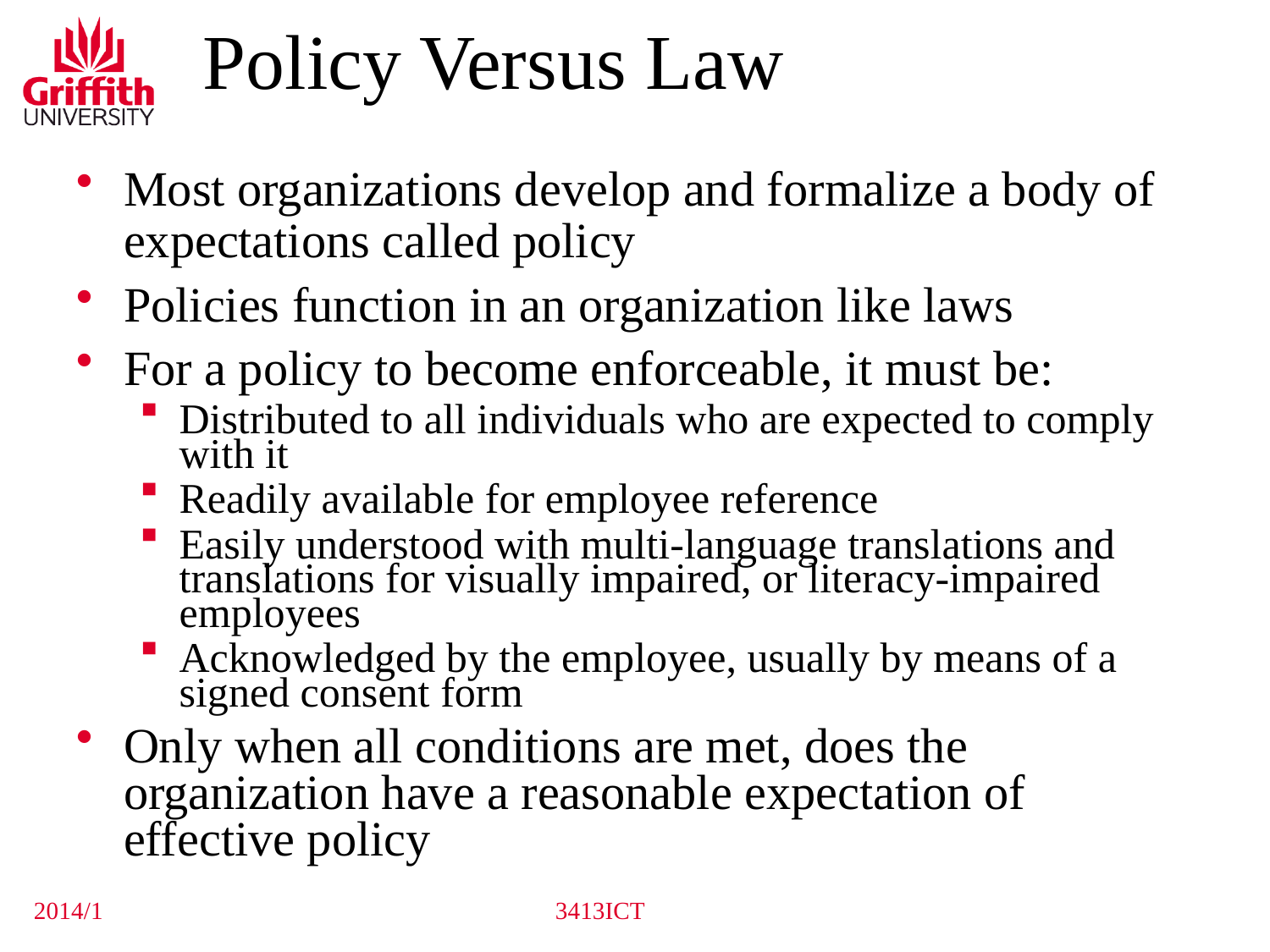

Policy Versus Law
Most organizations develop and formalize a body of expectations called policy
Policies function in an organization like laws
For a policy to become enforceable, it must be:
Distributed to all individuals who are expected to comply with it
Readily available for employee reference
Easily understood with multi-language translations and translations for visually impaired, or literacy-impaired employees
Acknowledged by the employee, usually by means of a signed consent form
Only when all conditions are met, does the organization have a reasonable expectation of effective policy
2014/1
3413ICT